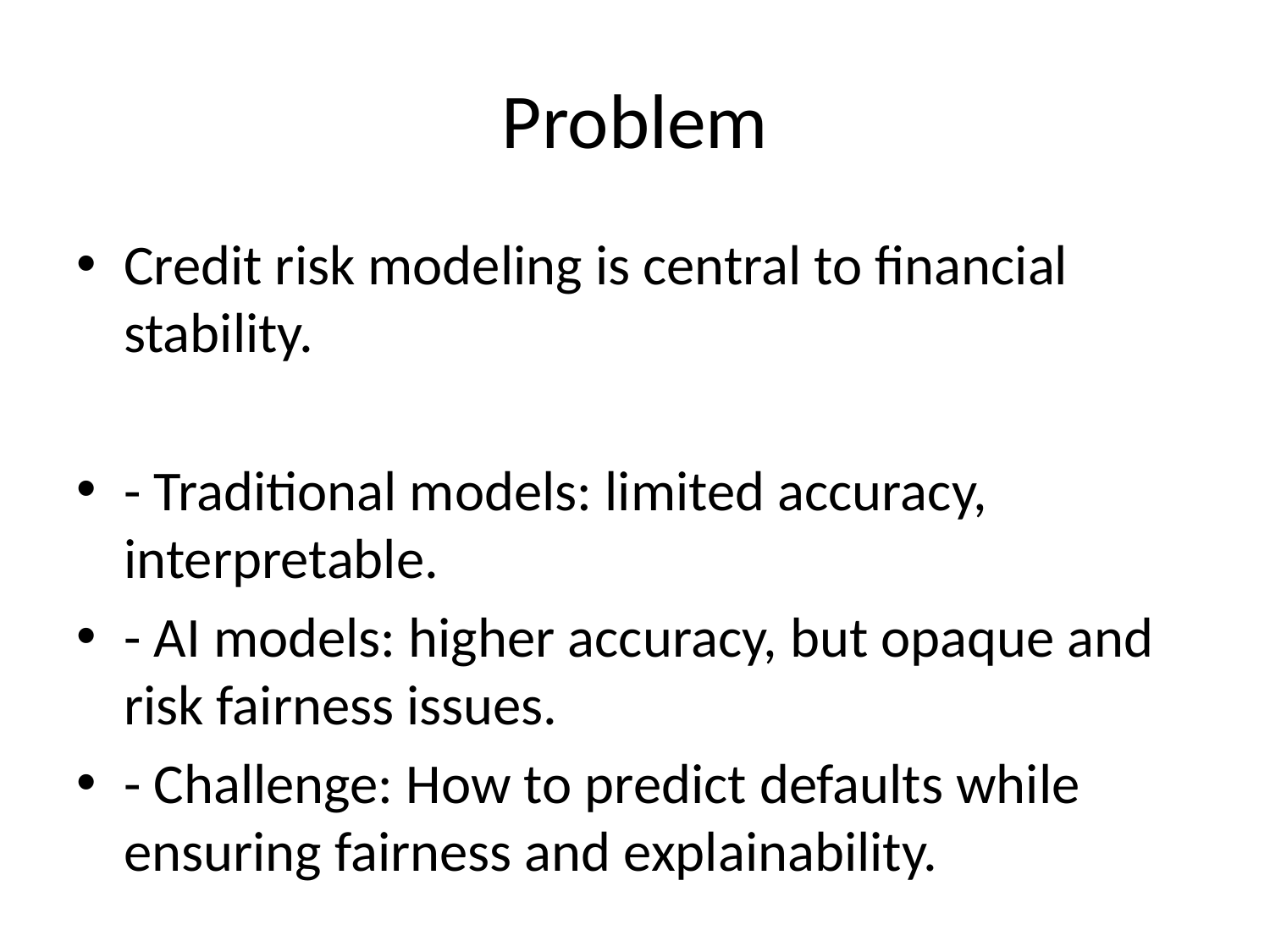

# Problem
Credit risk modeling is central to financial stability.

- Traditional models: limited accuracy, interpretable.
- AI models: higher accuracy, but opaque and risk fairness issues.
- Challenge: How to predict defaults while ensuring fairness and explainability.